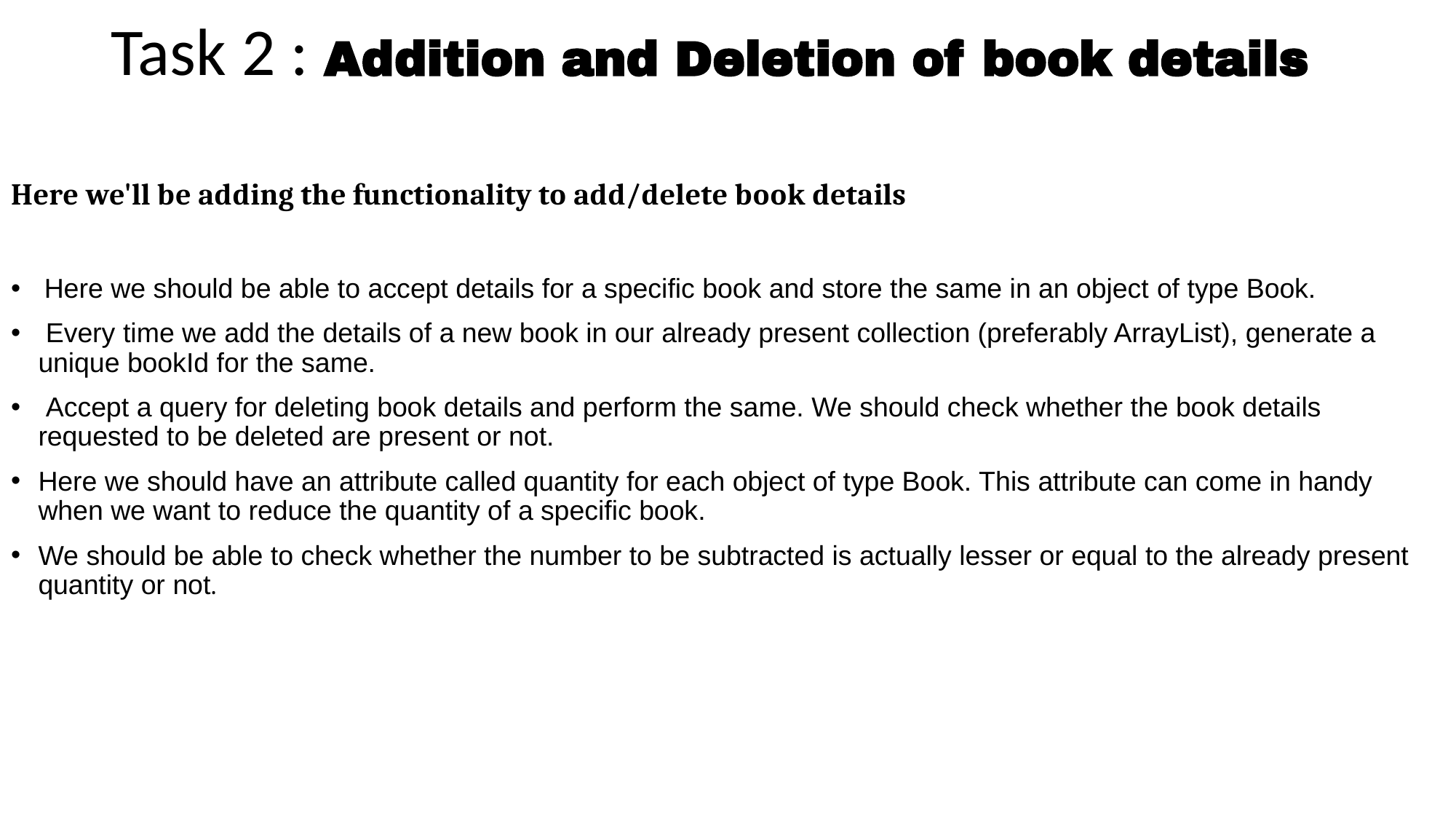

# Task 2 : Addition and Deletion of book details

Here we'll be adding the functionality to add/delete book details

 Here we should be able to accept details for a specific book and store the same in an object of type Book.
 Every time we add the details of a new book in our already present collection (preferably ArrayList), generate a unique bookId for the same.
 Accept a query for deleting book details and perform the same. We should check whether the book details requested to be deleted are present or not.
Here we should have an attribute called quantity for each object of type Book. This attribute can come in handy when we want to reduce the quantity of a specific book.
We should be able to check whether the number to be subtracted is actually lesser or equal to the already present quantity or not.